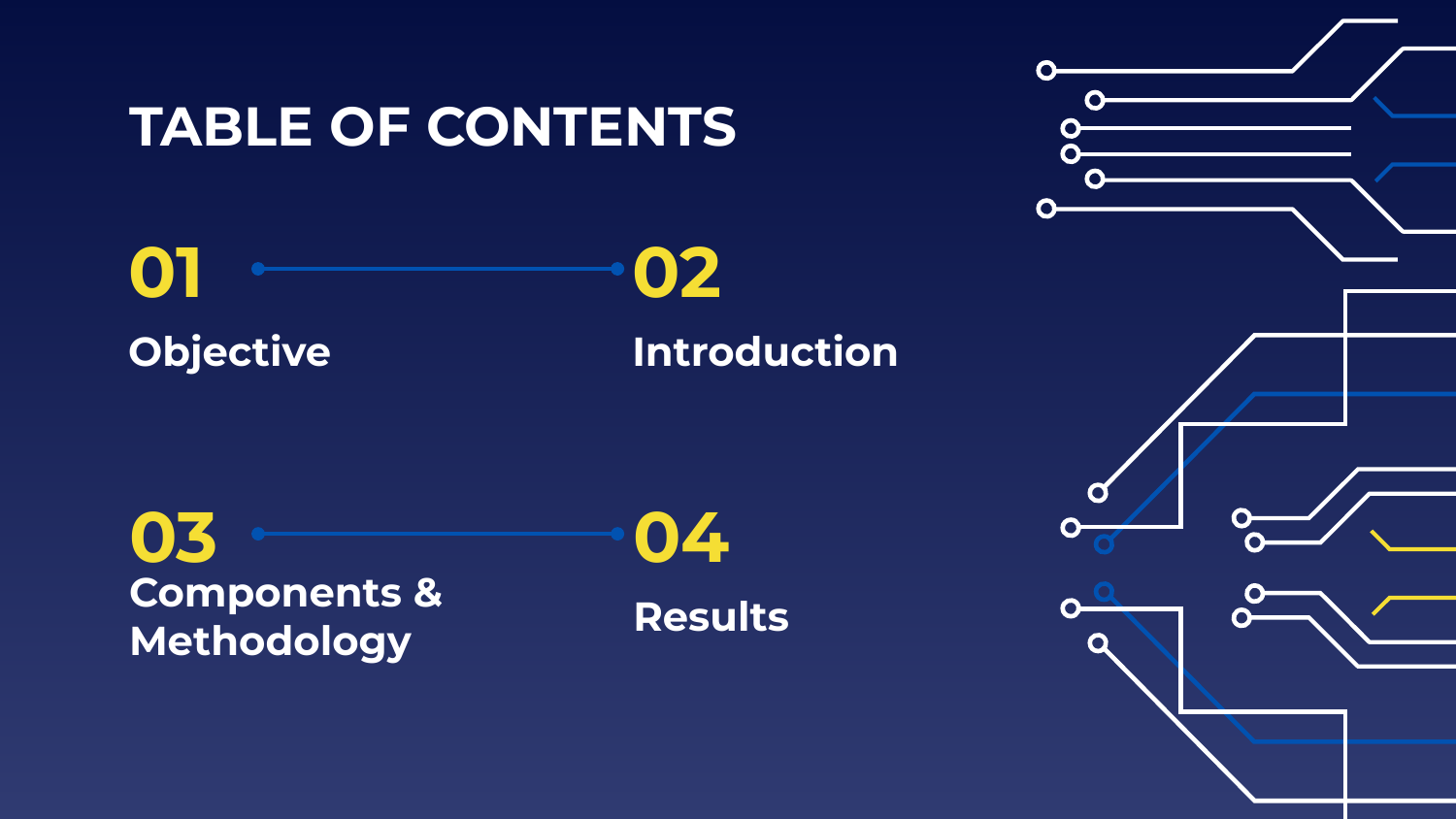

TABLE OF CONTENTS
01
02

# Objective
Introduction
You can describe the topic of the section here
You can describe the topic of the section here
03
04
Components & Methodology
Results
You can describe the topic of the section here
You can describe the topic of the section here